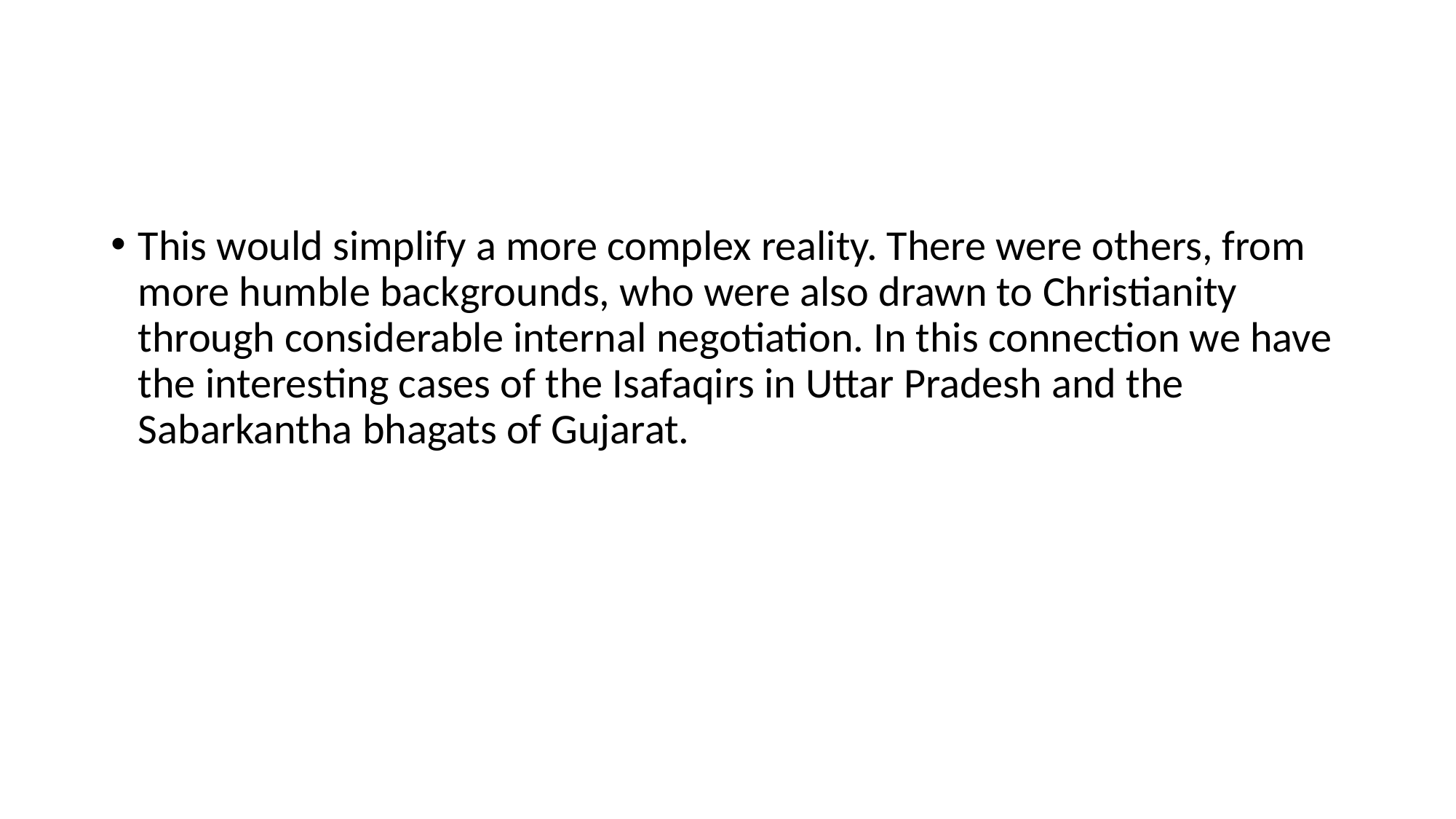

#
This would simplify a more complex reality. There were others, from more humble backgrounds, who were also drawn to Christianity through considerable internal negotiation. In this connection we have the interesting cases of the Isafaqirs in Uttar Pradesh and the Sabarkantha bhagats of Gujarat.